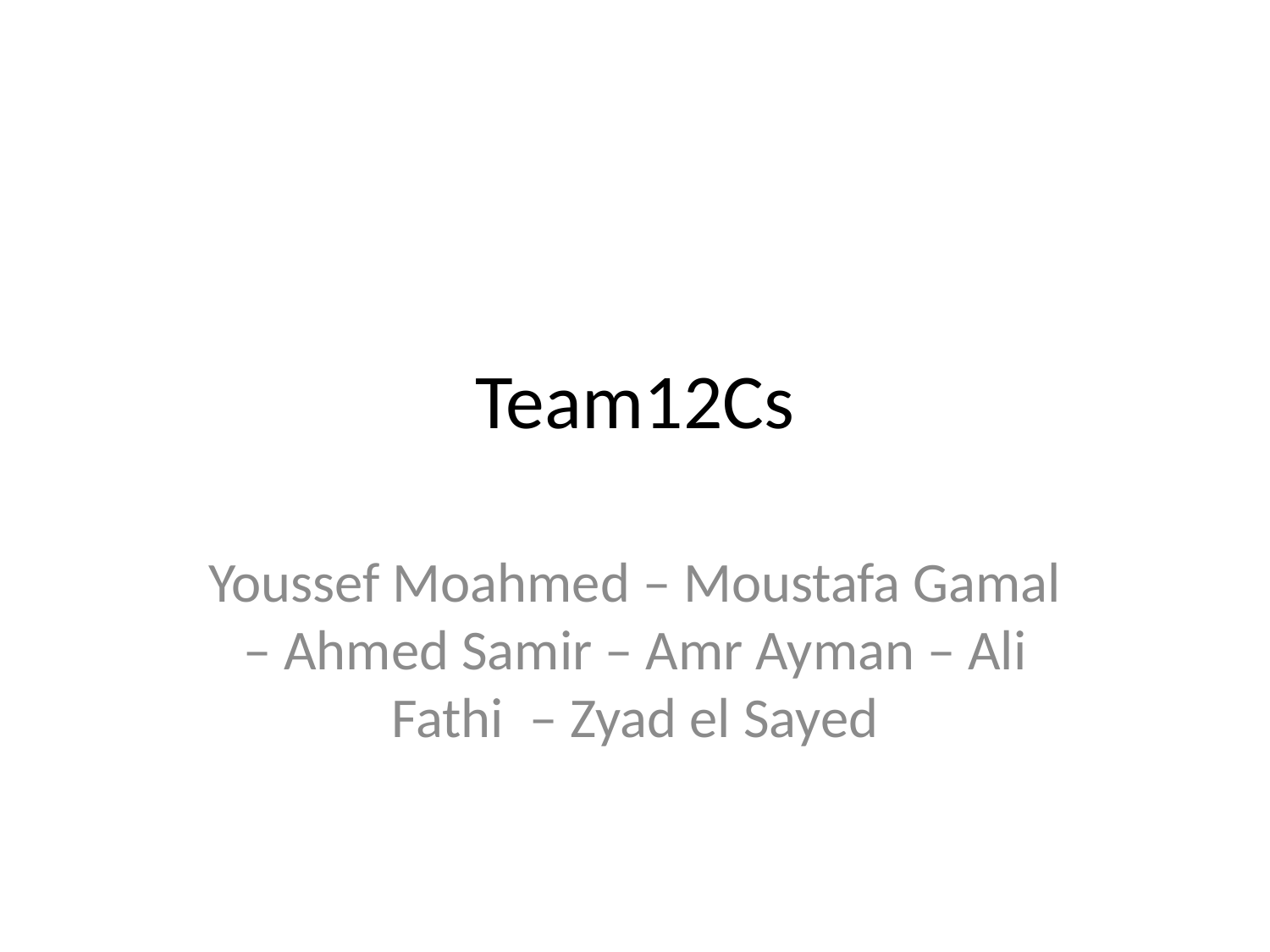

# Team12Cs
Youssef Moahmed – Moustafa Gamal – Ahmed Samir – Amr Ayman – Ali Fathi  – Zyad el Sayed